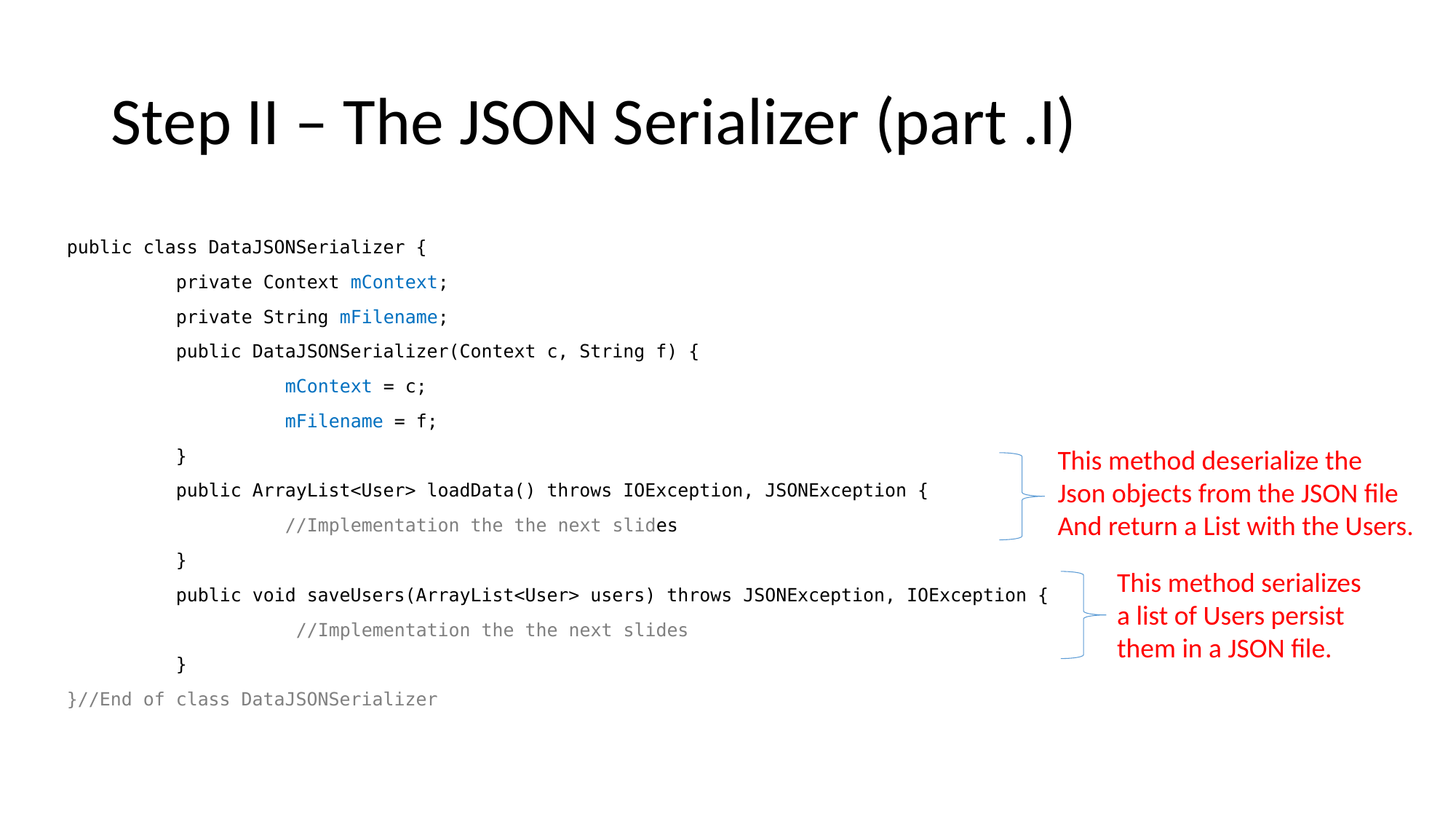

# Step II – The JSON Serializer (part .I)
public class DataJSONSerializer {
	private Context mContext;
	private String mFilename;
	public DataJSONSerializer(Context c, String f) {
		mContext = c;
		mFilename = f;
	}
	public ArrayList<User> loadData() throws IOException, JSONException {
		//Implementation the the next slides
	}
	public void saveUsers(ArrayList<User> users) throws JSONException, IOException {
		 //Implementation the the next slides
	}
}//End of class DataJSONSerializer
This method deserialize the
Json objects from the JSON file
And return a List with the Users.

This method serializes a list of Users persist them in a JSON file.